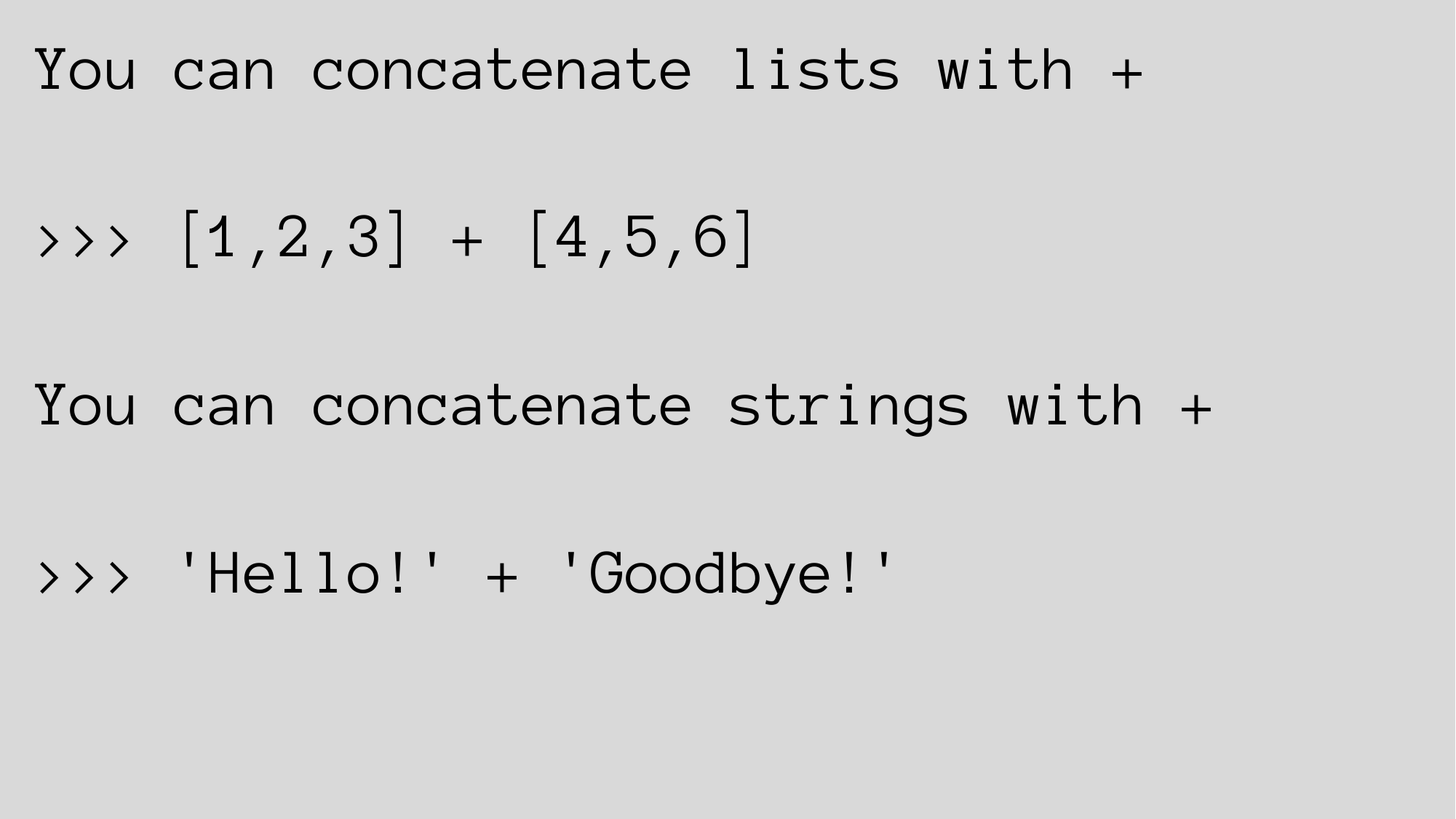

You can concatenate lists with +

>>> [1,2,3] + [4,5,6]

You can concatenate strings with +

>>> 'Hello!' + 'Goodbye!'